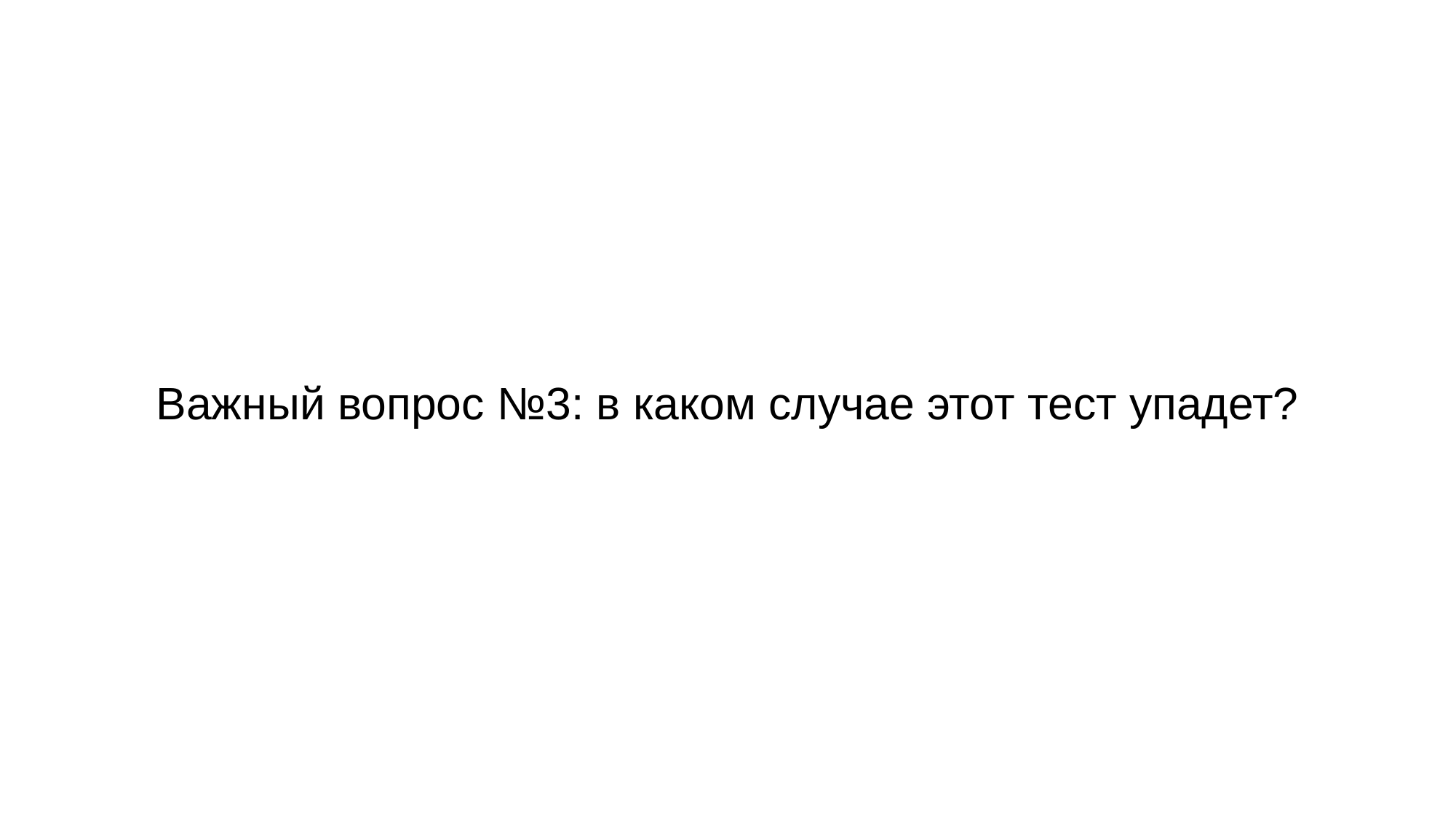

# Важный вопрос №3: в каком случае этот тест упадет?